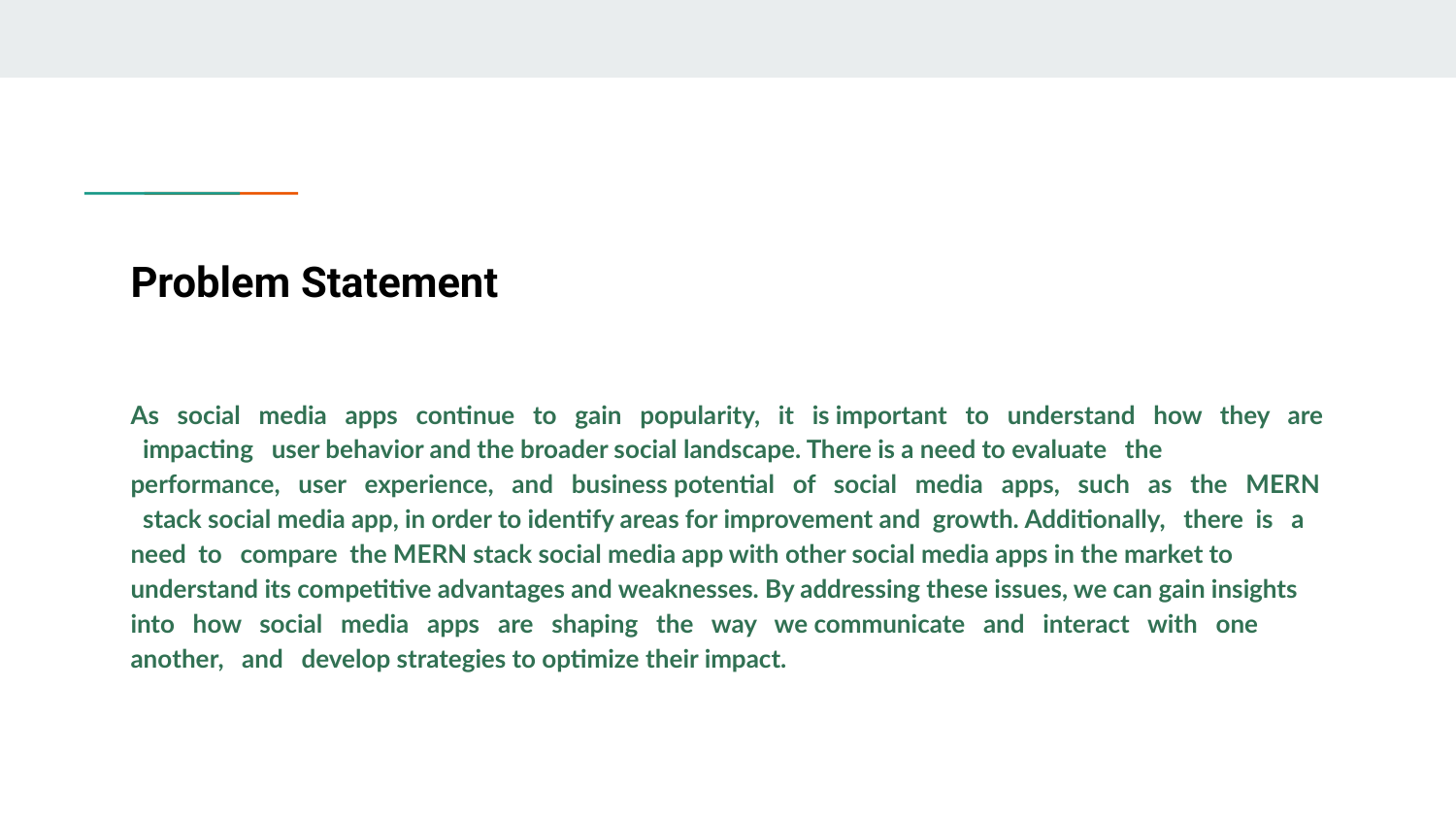

# Problem Statement

As   social   media   apps   continue   to   gain   popularity,   it   is important   to   understand   how   they   are   impacting   user behavior and the broader social landscape. There is a need to evaluate   the   performance,   user   experience,   and   business potential   of   social   media   apps,   such   as   the   MERN   stack social media app, in order to identify areas for improvement and  growth. Additionally,   there  is   a   need  to   compare  the MERN stack social media app with other social media apps in the market to understand its competitive advantages and weaknesses. By addressing these issues, we can gain insights into   how   social   media   apps   are   shaping   the   way   we communicate   and   interact   with   one   another,   and   develop strategies to optimize their impact.